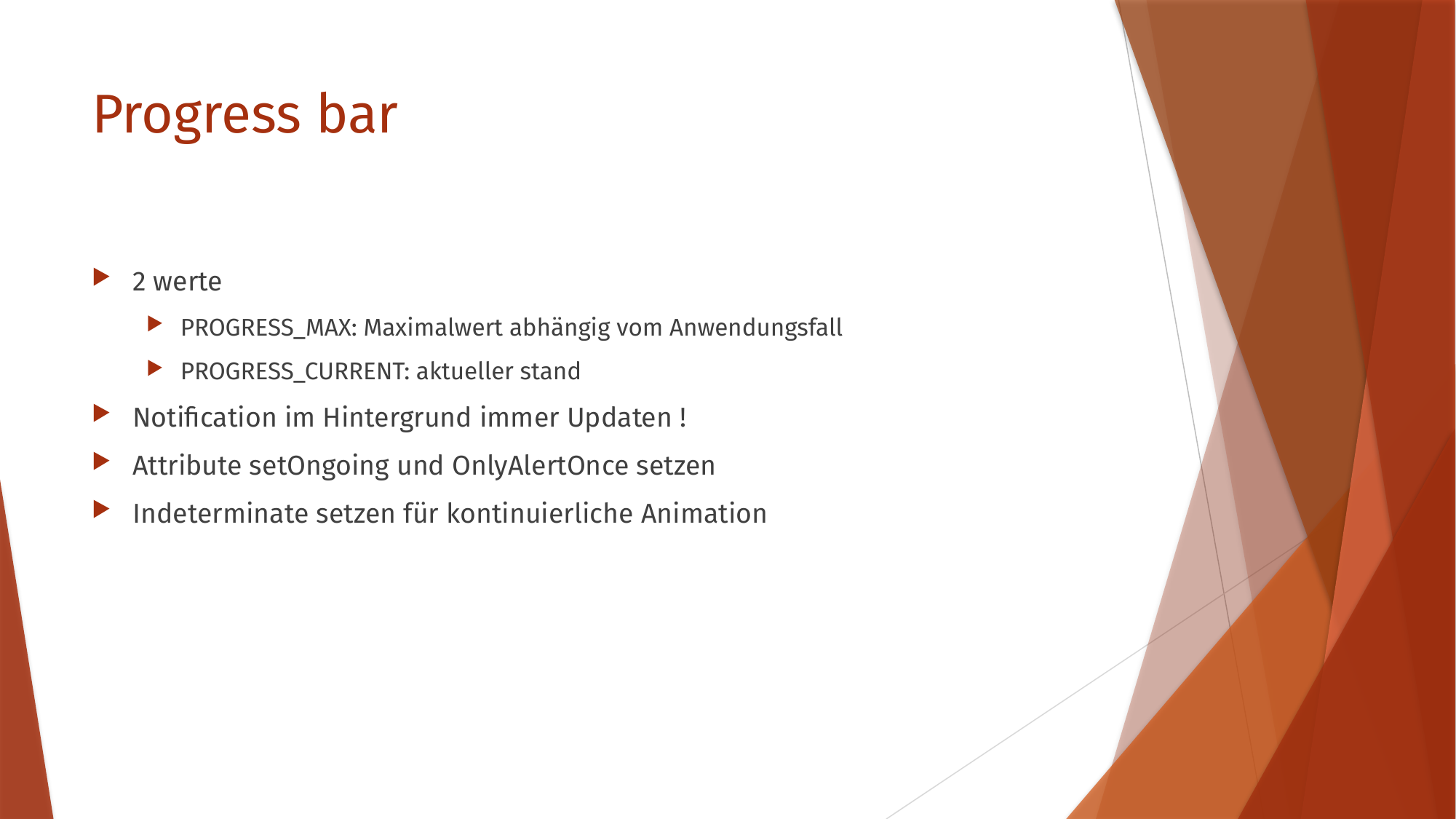

# Progress bar
2 werte
PROGRESS_MAX: Maximalwert abhängig vom Anwendungsfall
PROGRESS_CURRENT: aktueller stand
Notification im Hintergrund immer Updaten !
Attribute setOngoing und OnlyAlertOnce setzen
Indeterminate setzen für kontinuierliche Animation